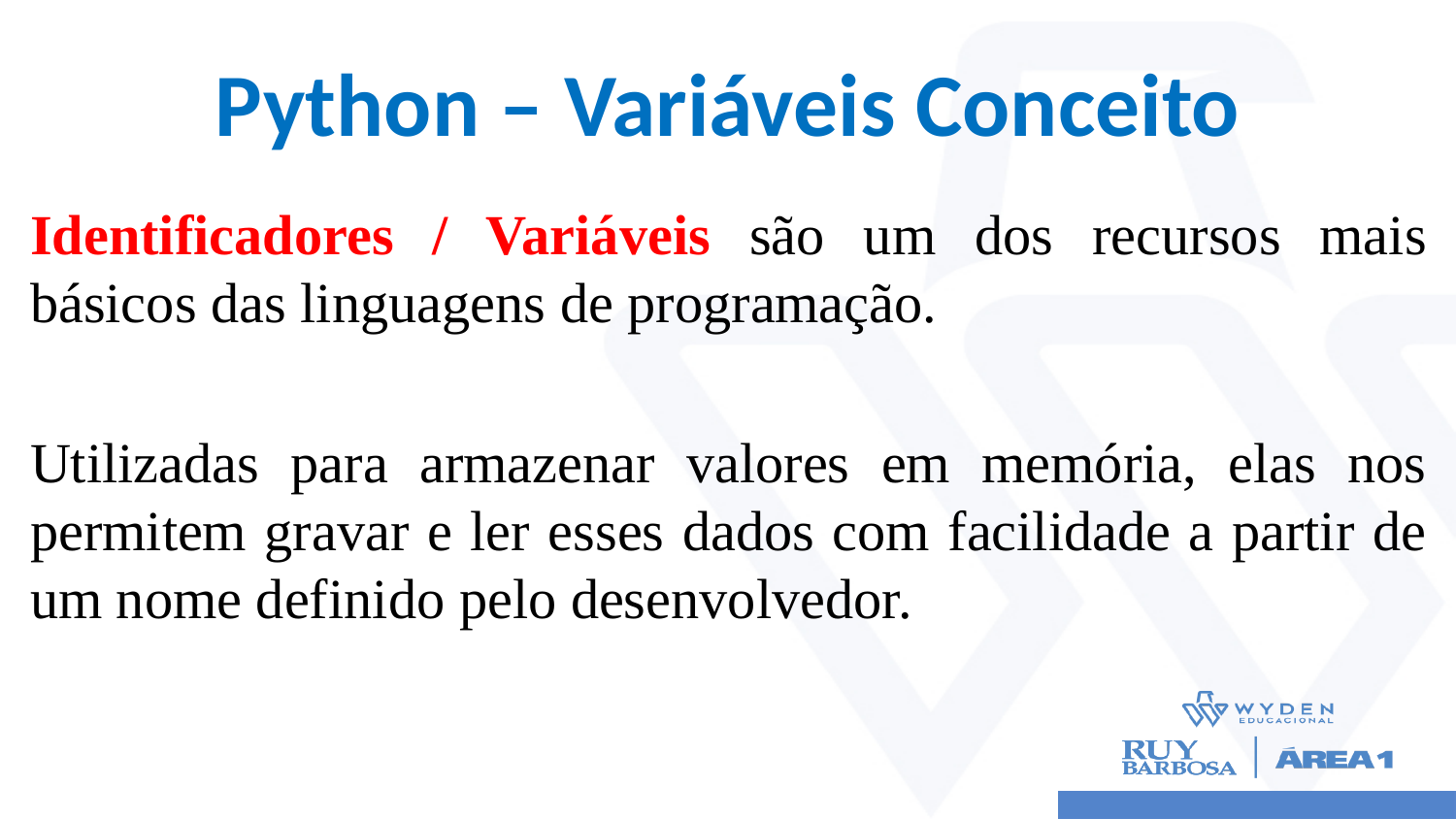

# Python – Variáveis Conceito
Identificadores / Variáveis são um dos recursos mais básicos das linguagens de programação.

Utilizadas para armazenar valores em memória, elas nos permitem gravar e ler esses dados com facilidade a partir de um nome definido pelo desenvolvedor.